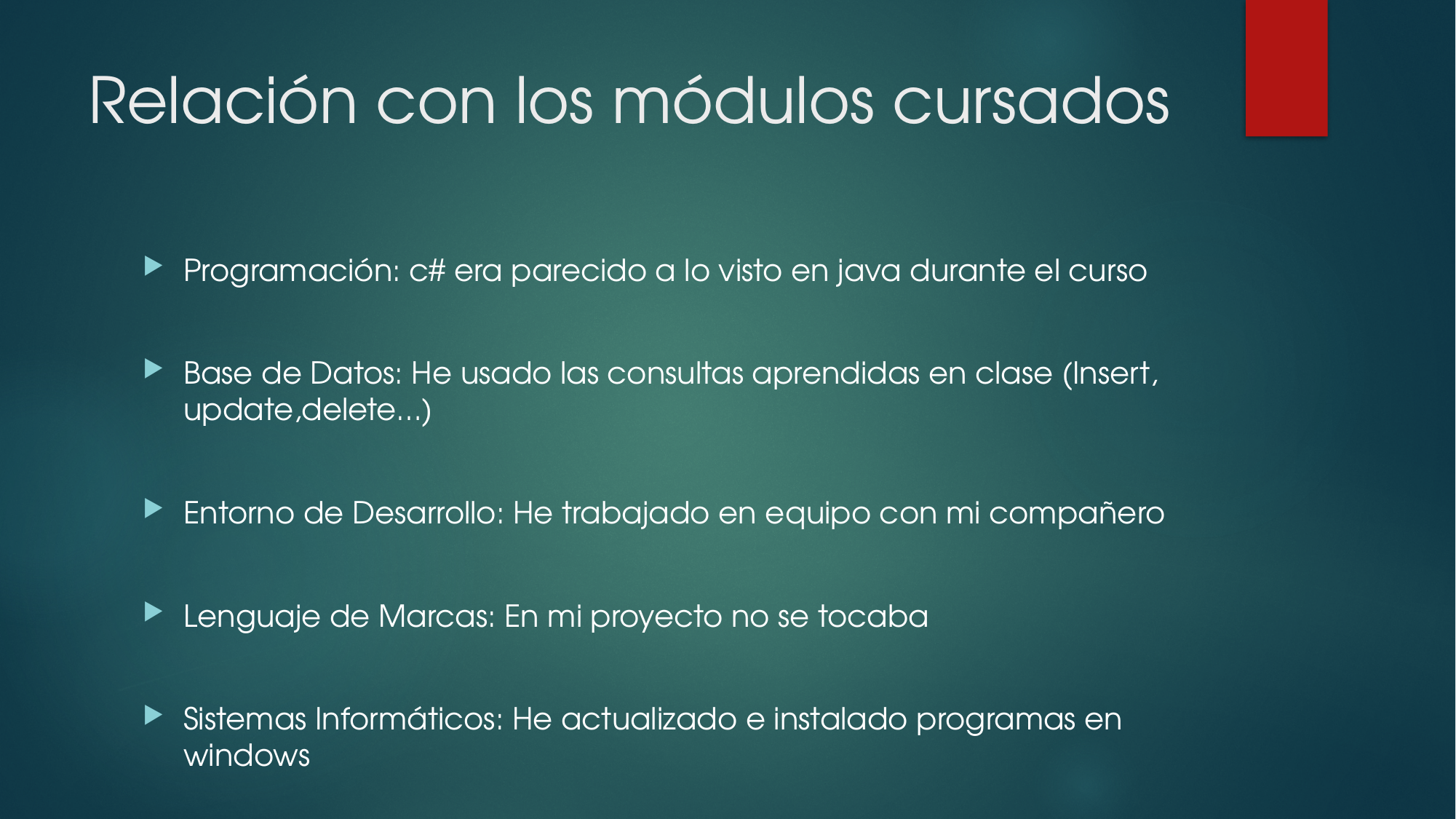

# Relación con los módulos cursados
Programación: c# era parecido a lo visto en java durante el curso

Base de Datos: He usado las consultas aprendidas en clase (Insert, update,delete…)

Entorno de Desarrollo: He trabajado en equipo con mi compañero

Lenguaje de Marcas: En mi proyecto no se tocaba

Sistemas Informáticos: He actualizado e instalado programas en windows